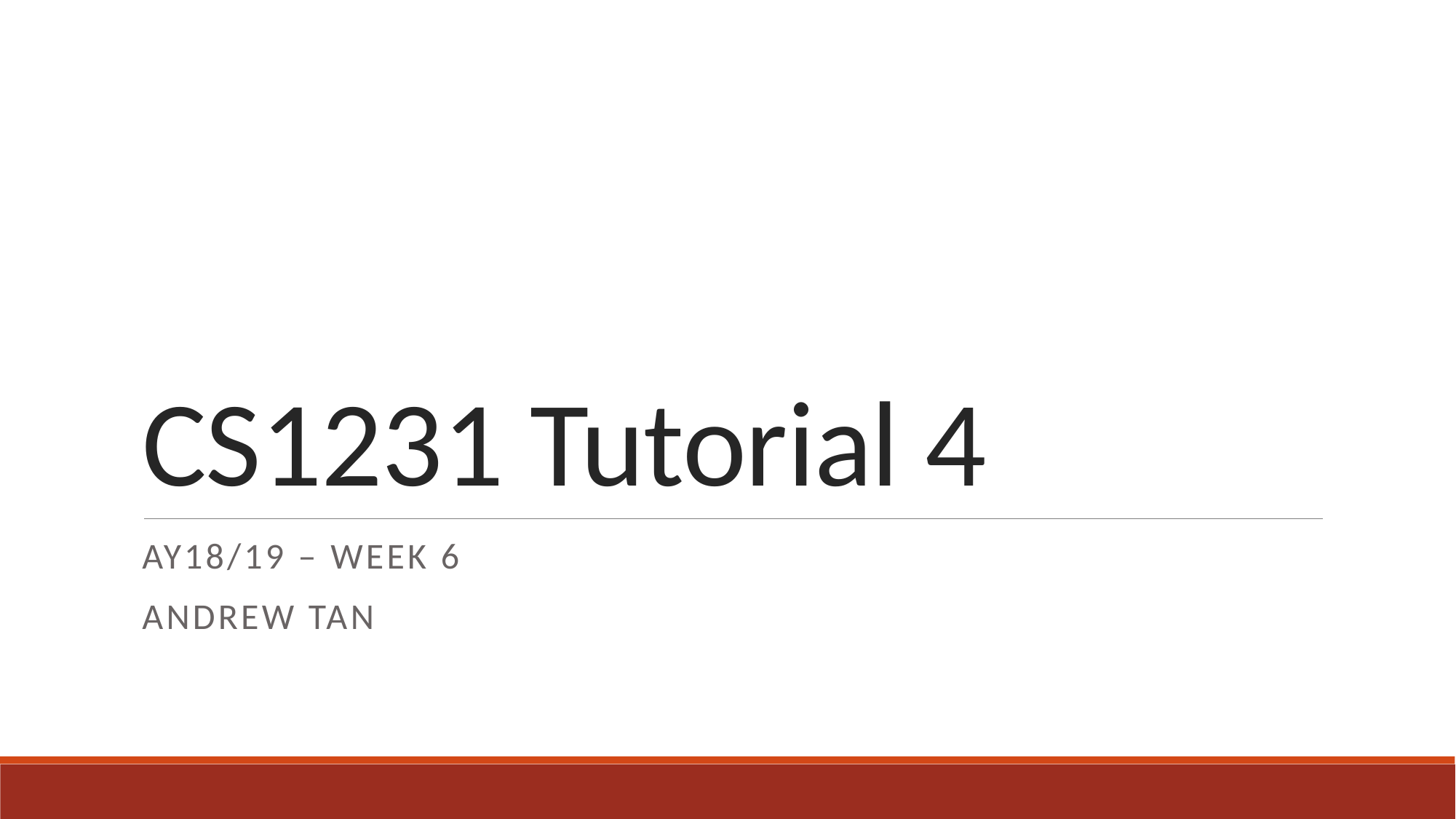

# CS1231 Tutorial 4
AY18/19 – WEEK 6
Andrew Tan